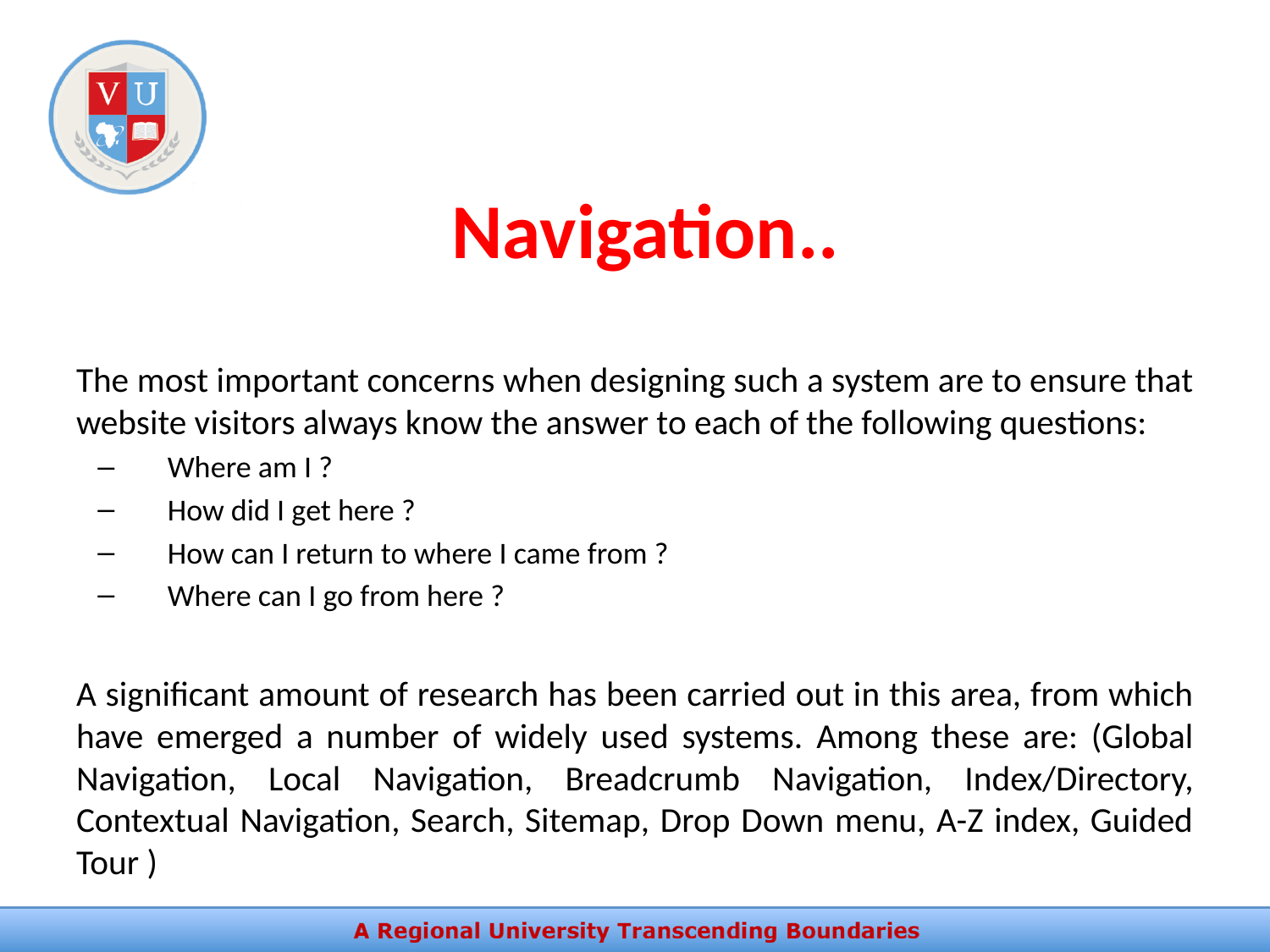

# Navigation..
The most important concerns when designing such a system are to ensure that website visitors always know the answer to each of the following questions:
Where am I ?
How did I get here ?
How can I return to where I came from ?
Where can I go from here ?

A significant amount of research has been carried out in this area, from which have emerged a number of widely used systems. Among these are: (Global Navigation, Local Navigation, Breadcrumb Navigation, Index/Directory, Contextual Navigation, Search, Sitemap, Drop Down menu, A-Z index, Guided Tour )